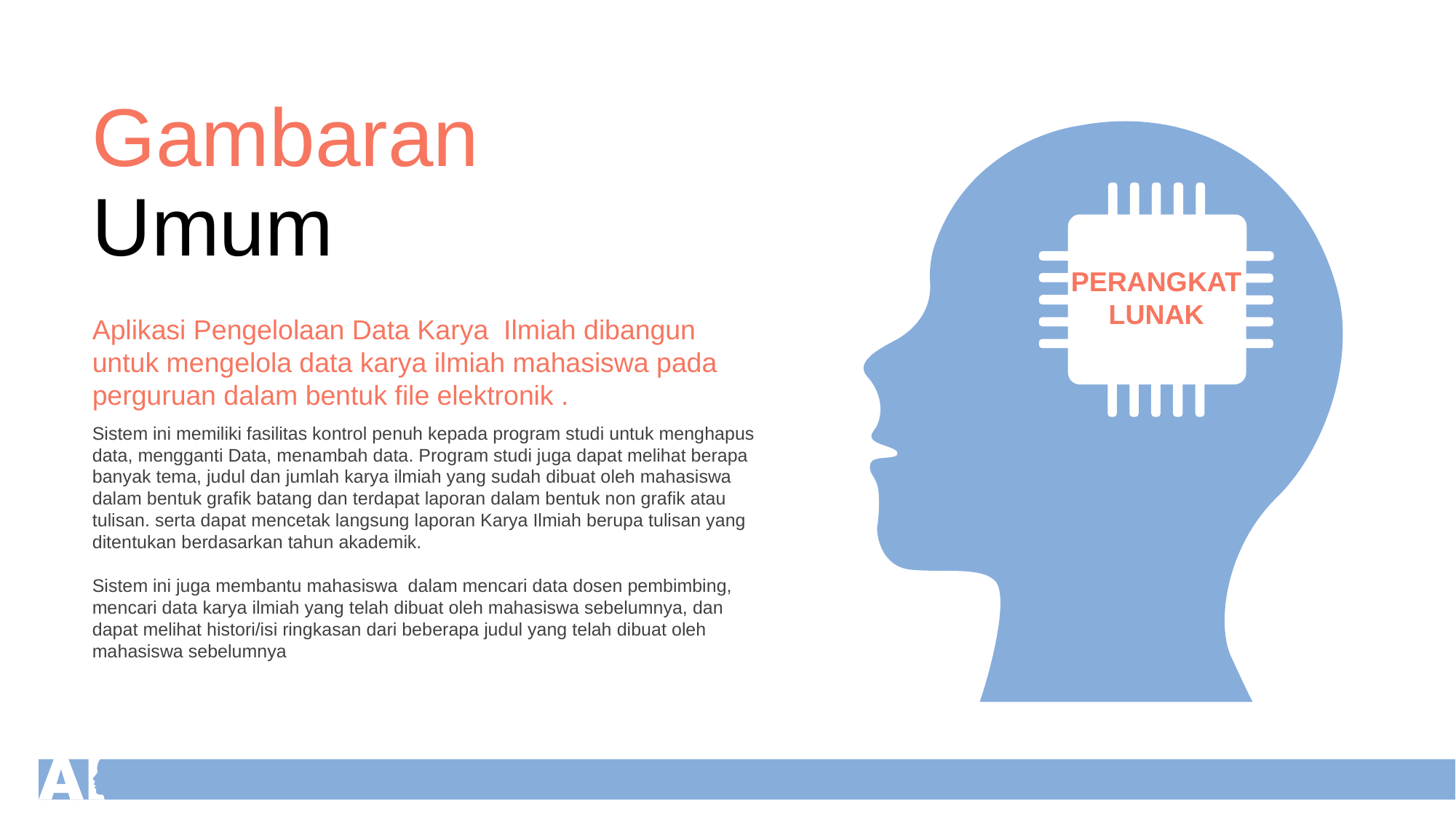

Gambaran

Umum
PERANGKAT
LUNAK
Aplikasi Pengelolaan Data Karya  Ilmiah dibangun untuk mengelola data karya ilmiah mahasiswa pada perguruan dalam bentuk file elektronik .
Sistem ini memiliki fasilitas kontrol penuh kepada program studi untuk menghapus data, mengganti Data, menambah data. Program studi juga dapat melihat berapa banyak tema, judul dan jumlah karya ilmiah yang sudah dibuat oleh mahasiswa dalam bentuk grafik batang dan terdapat laporan dalam bentuk non grafik atau tulisan. serta dapat mencetak langsung laporan Karya Ilmiah berupa tulisan yang ditentukan berdasarkan tahun akademik.

Sistem ini juga membantu mahasiswa  dalam mencari data dosen pembimbing, mencari data karya ilmiah yang telah dibuat oleh mahasiswa sebelumnya, dan dapat melihat histori/isi ringkasan dari beberapa judul yang telah dibuat oleh mahasiswa sebelumnya